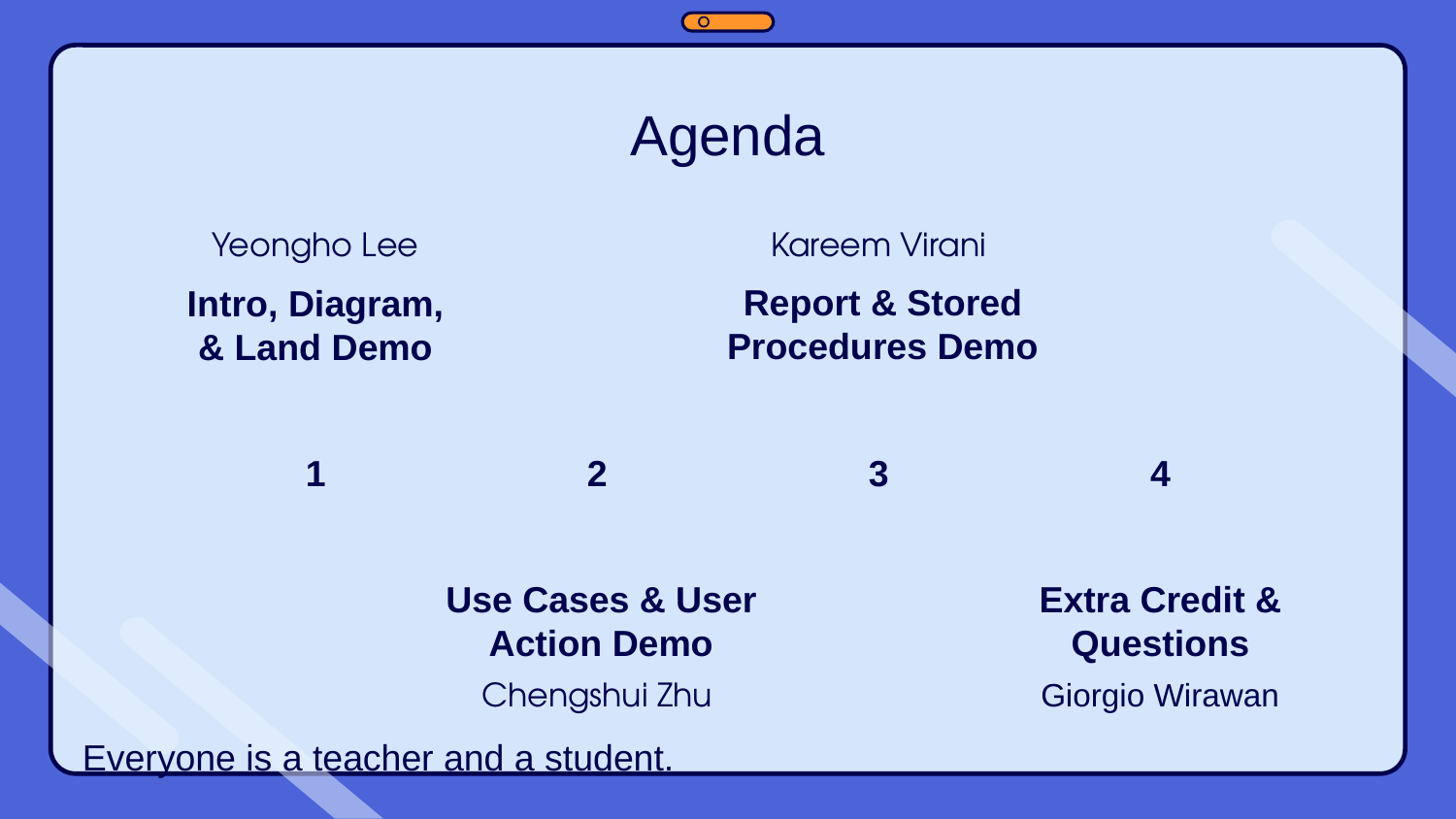

# Agenda
Yeongho Lee
Kareem Virani
Report & Stored Procedures Demo
Intro, Diagram, & Land Demo
2
3
4
1
Use Cases & User Action Demo
Extra Credit & Questions
Chengshui Zhu
Giorgio Wirawan
Everyone is a teacher and a student.